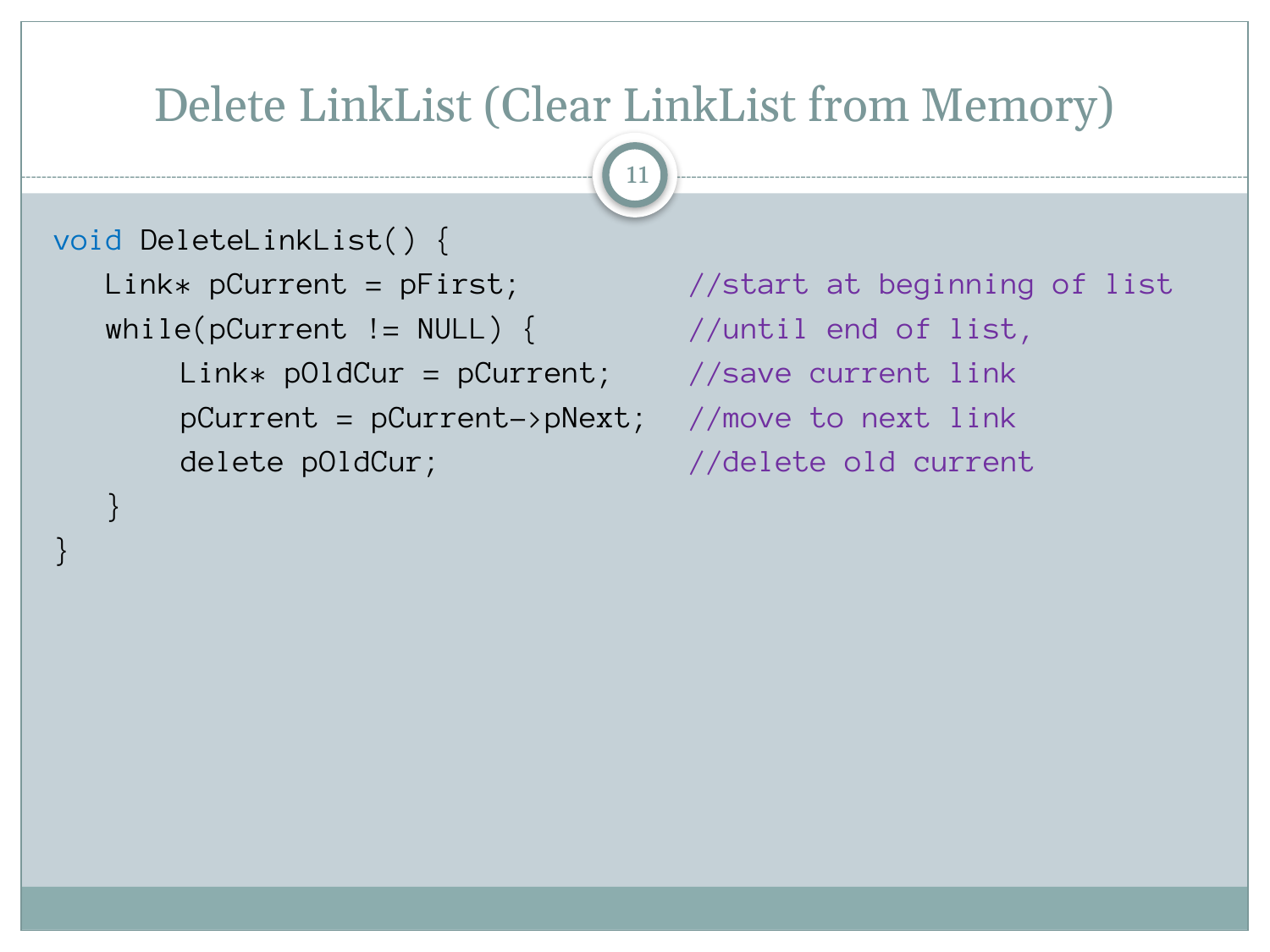

# Delete LinkList (Clear LinkList from Memory)
11
void DeleteLinkList() {
   Link* pCurrent = pFirst; 		//start at beginning of list
   while(pCurrent != NULL) {		//until end of list,
	Link* pOldCur = pCurrent; 	//save current link
	pCurrent = pCurrent->pNext; 	//move to next link
	delete pOldCur; 		//delete old current
   }
}